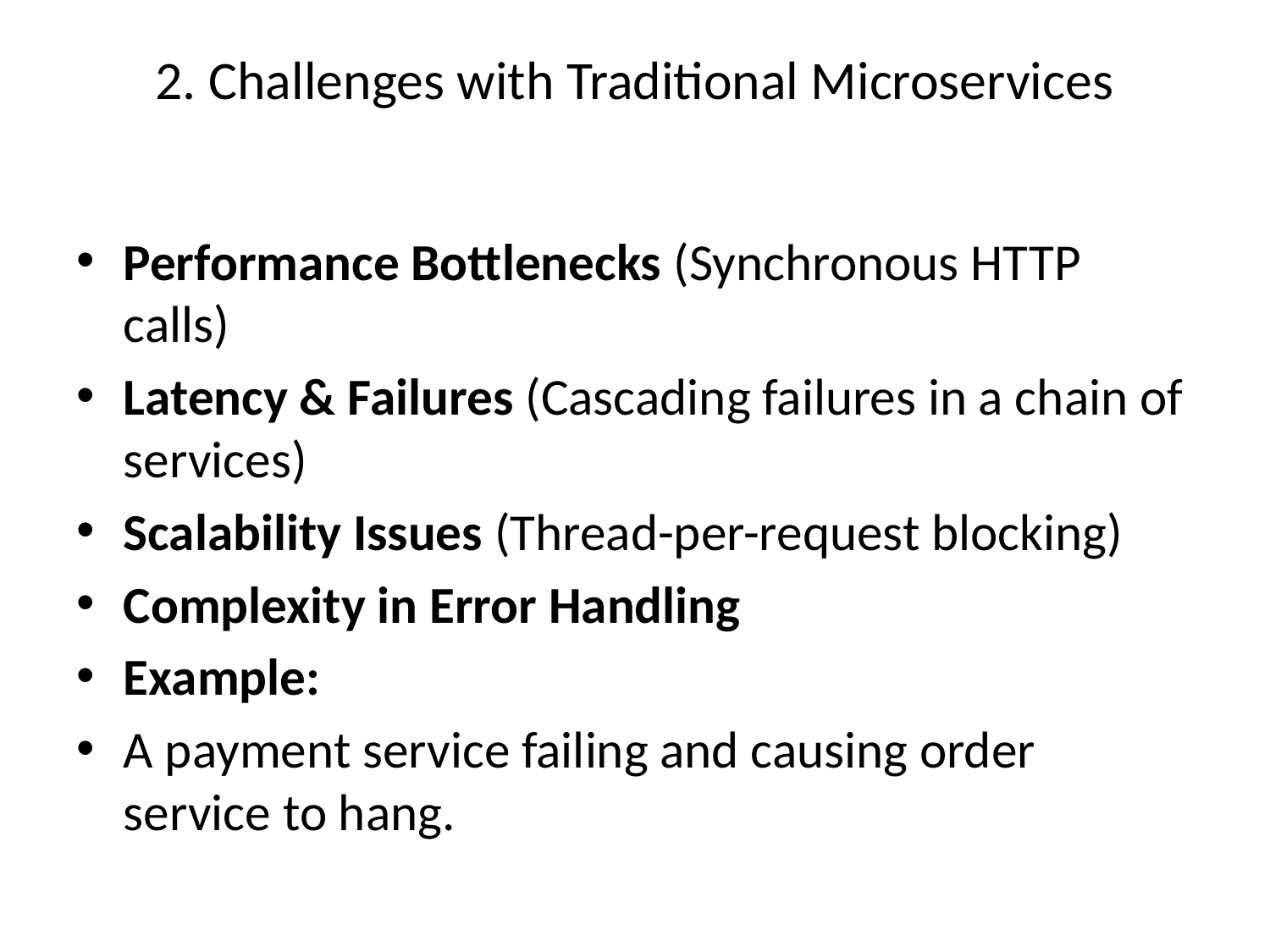

# 2. Challenges with Traditional Microservices
Performance Bottlenecks (Synchronous HTTP calls)
Latency & Failures (Cascading failures in a chain of services)
Scalability Issues (Thread-per-request blocking)
Complexity in Error Handling
Example:
A payment service failing and causing order service to hang.